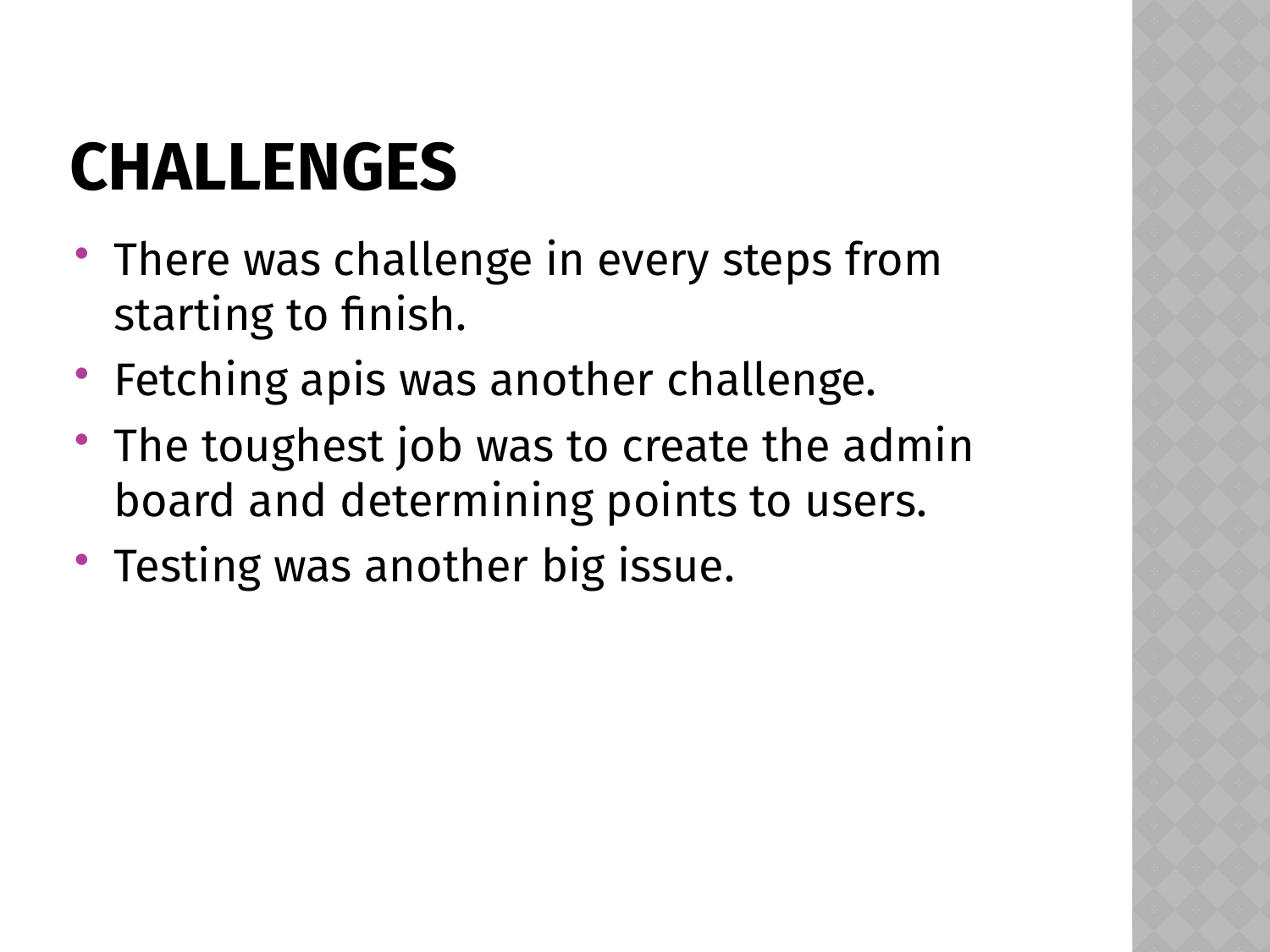

# Challenges
There was challenge in every steps from starting to finish.
Fetching apis was another challenge.
The toughest job was to create the admin board and determining points to users.
Testing was another big issue.